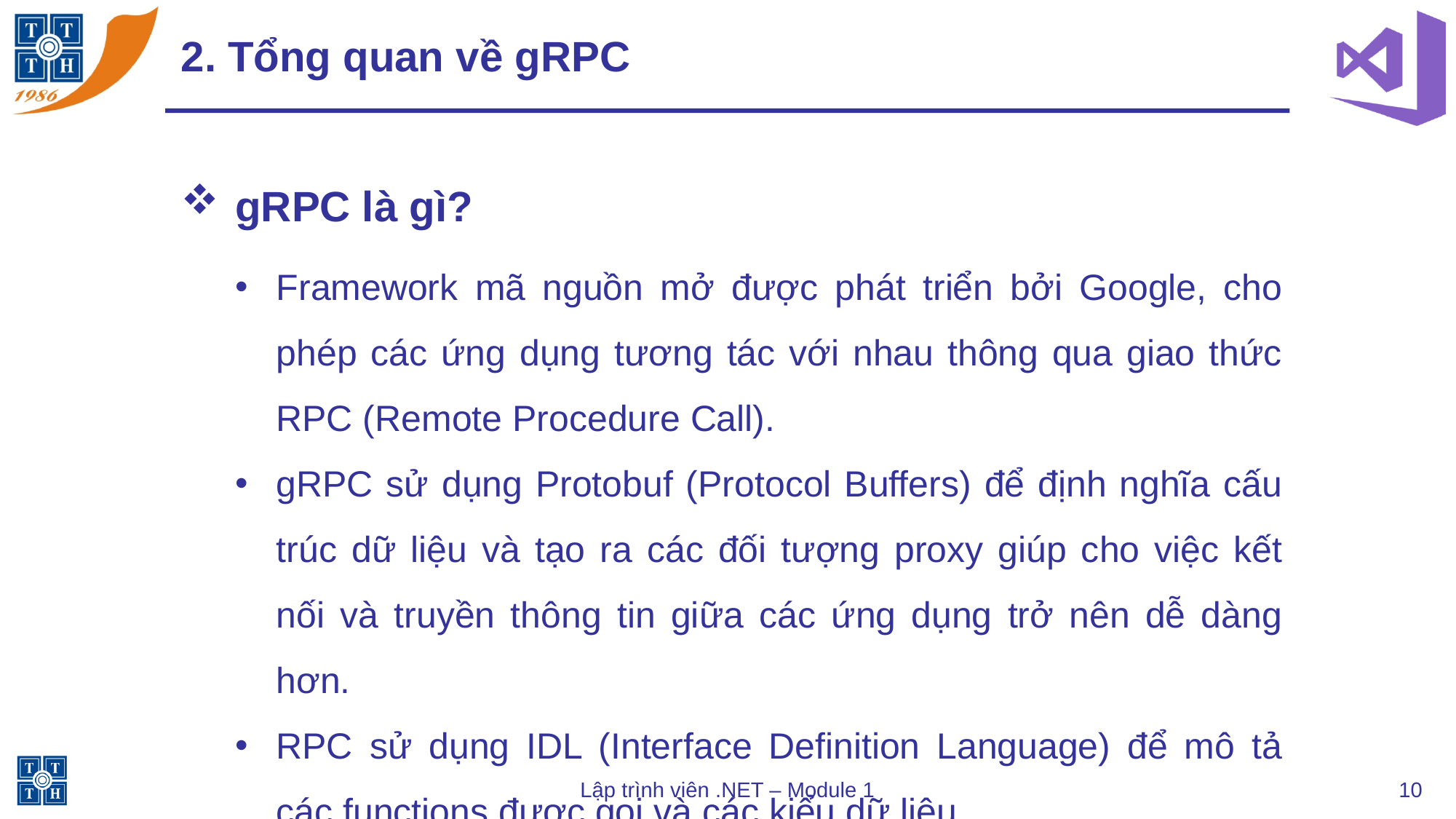

# 2. Tổng quan về gRPC
gRPC là gì?
Framework mã nguồn mở được phát triển bởi Google, cho phép các ứng dụng tương tác với nhau thông qua giao thức RPC (Remote Procedure Call).
gRPC sử dụng Protobuf (Protocol Buffers) để định nghĩa cấu trúc dữ liệu và tạo ra các đối tượng proxy giúp cho việc kết nối và truyền thông tin giữa các ứng dụng trở nên dễ dàng hơn.
RPC sử dụng IDL (Interface Definition Language) để mô tả các functions được gọi và các kiểu dữ liệu.